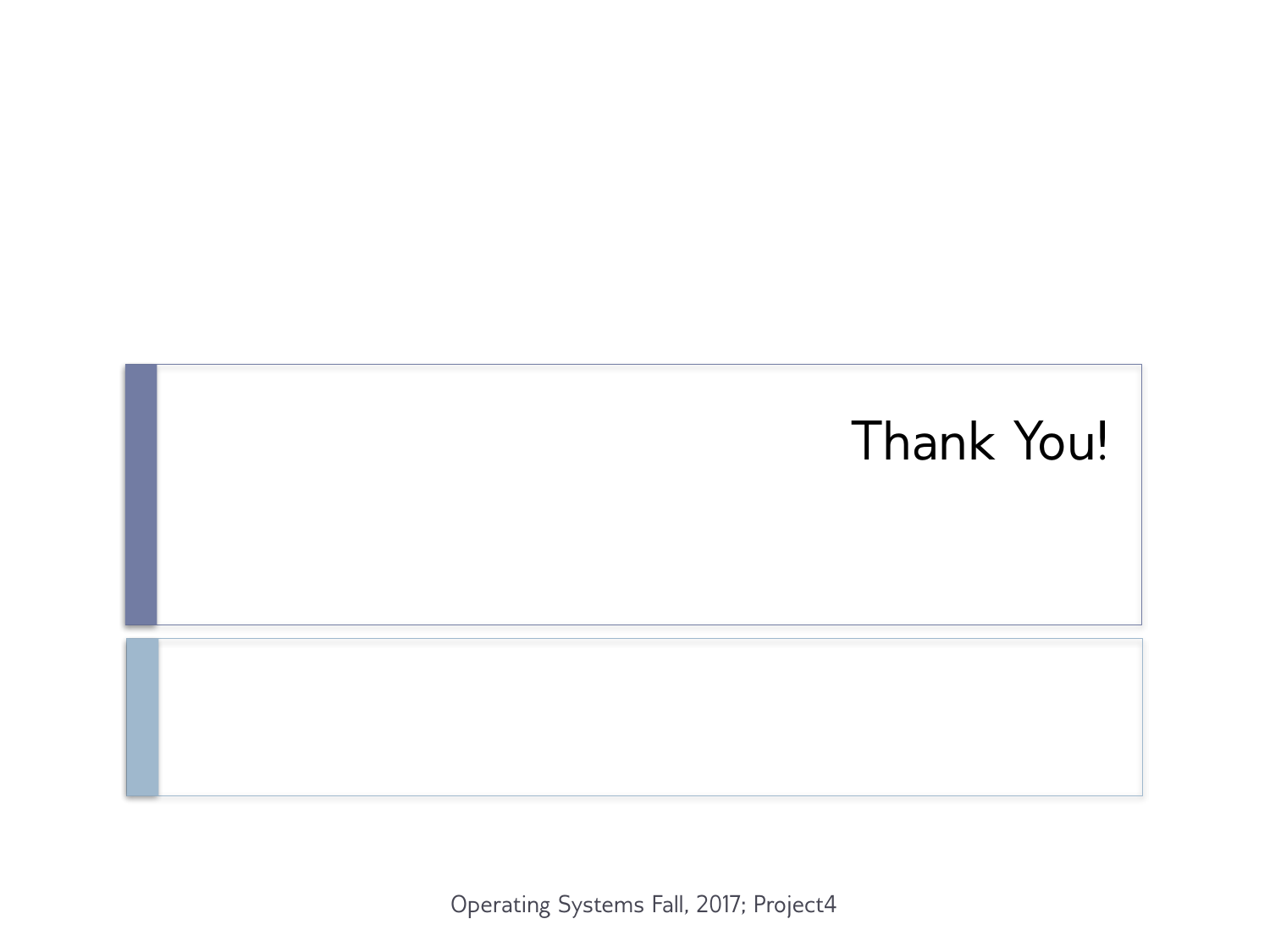

# Thank You!

Operating Systems Fall, 2017; Project4